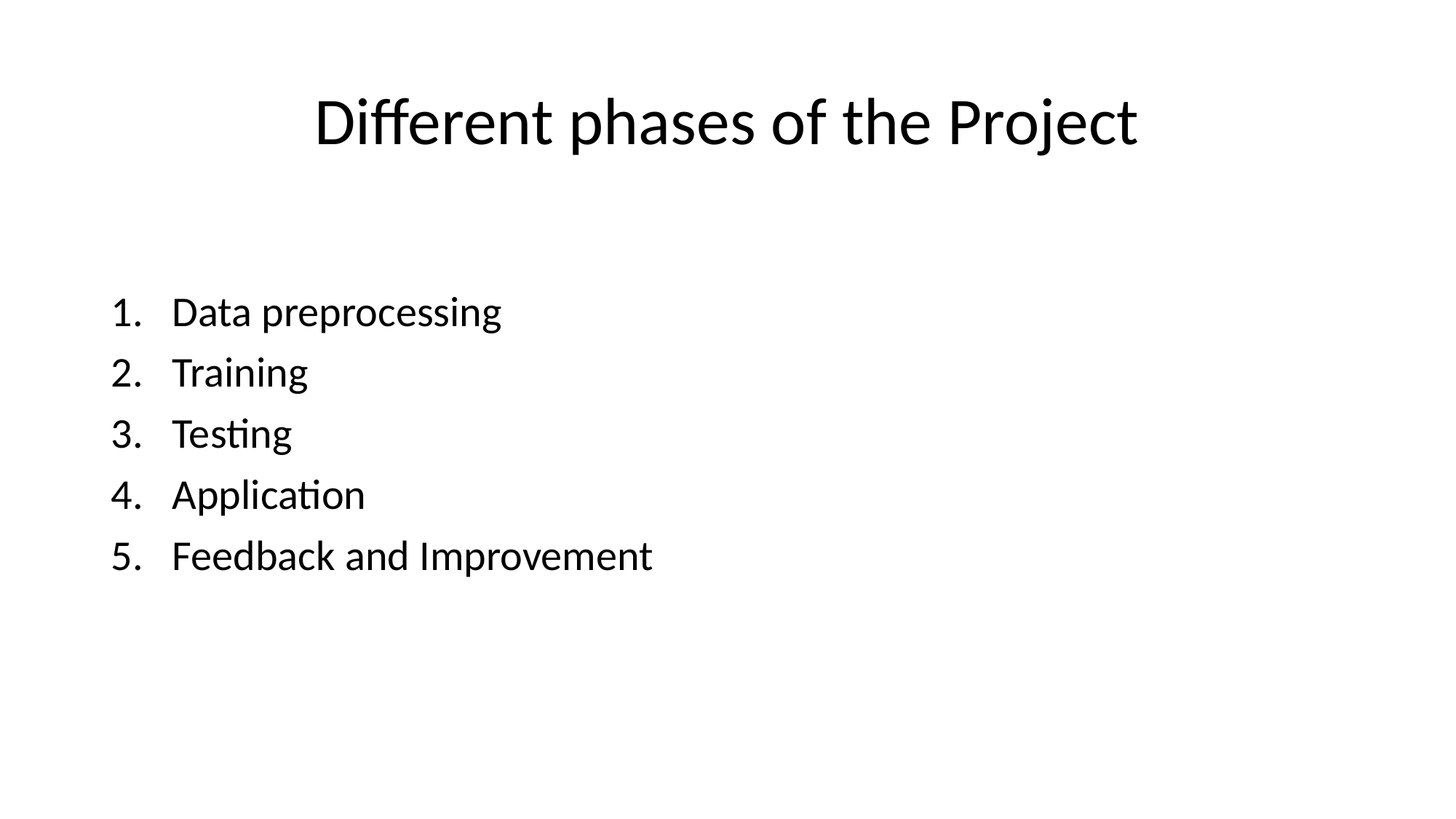

# Different phases of the Project

Data preprocessing
Training
Testing
Application
Feedback and Improvement